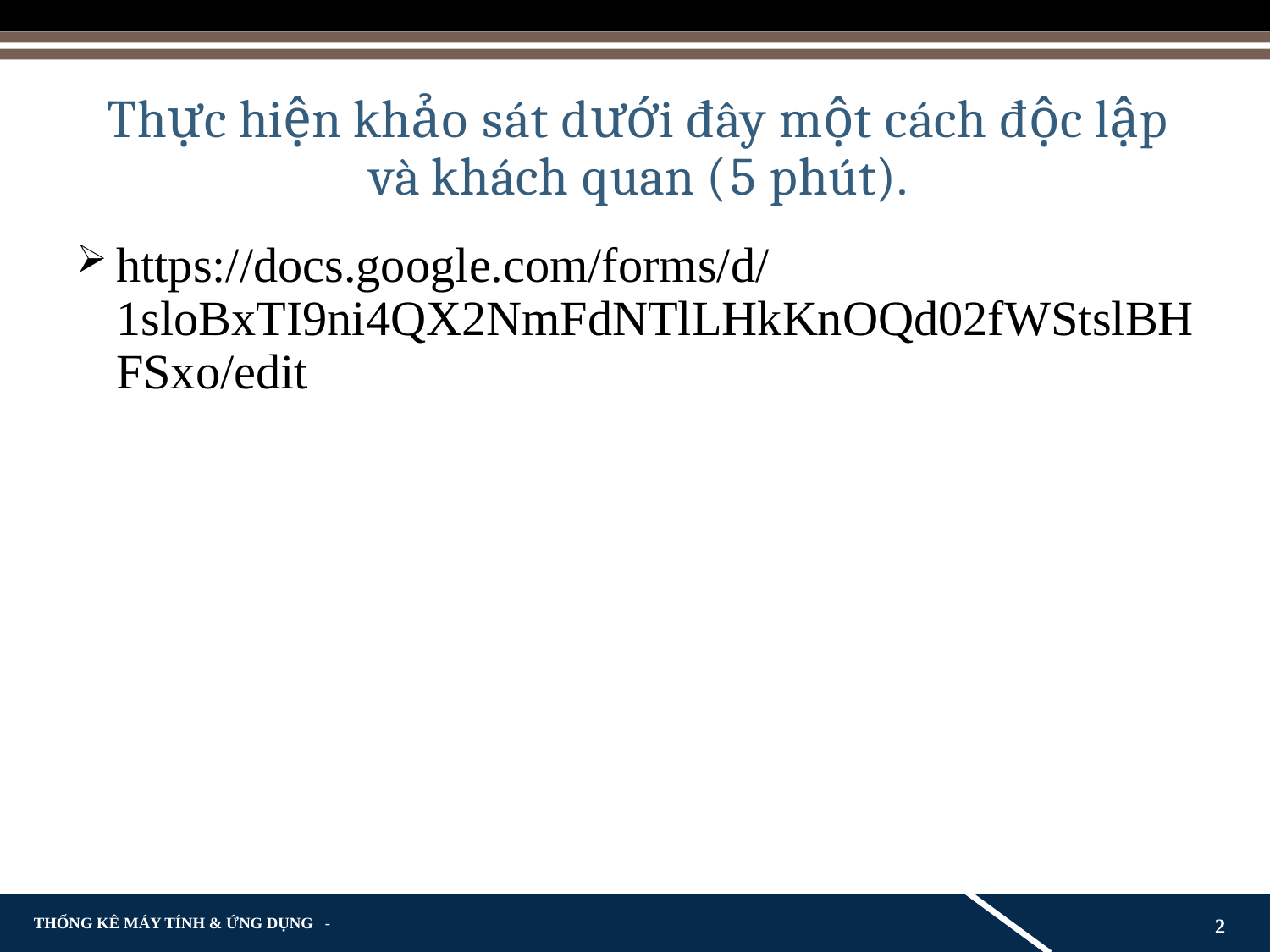

# Thực hiện khảo sát dưới đây một cách độc lập và khách quan (5 phút).
https://docs.google.com/forms/d/1sloBxTI9ni4QX2NmFdNTlLHkKnOQd02fWStslBHFSxo/edit

2